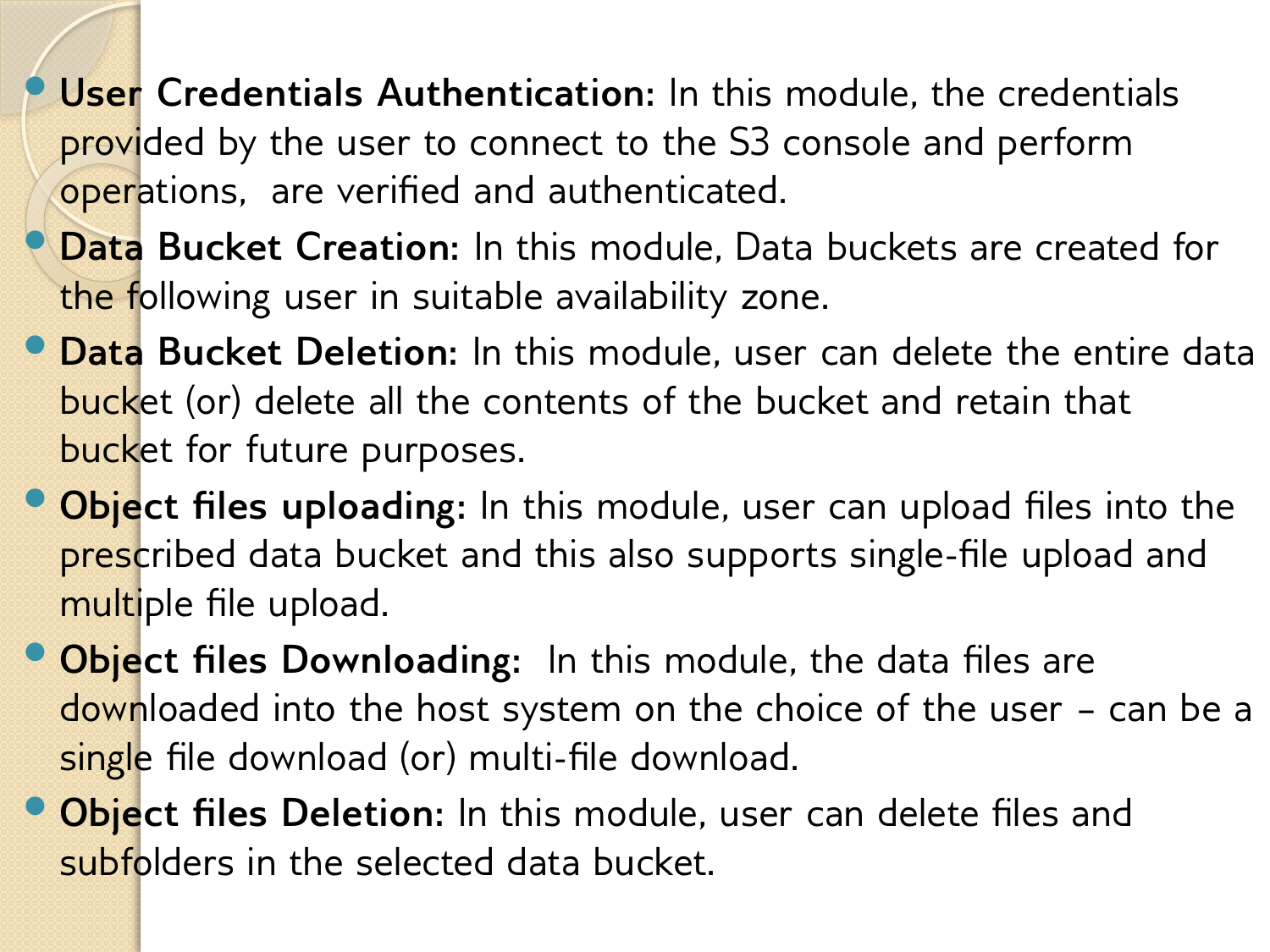

User Credentials Authentication: In this module, the credentials provided by the user to connect to the S3 console and perform operations,  are verified and authenticated.
Data Bucket Creation: In this module, Data buckets are created for the following user in suitable availability zone.
Data Bucket Deletion: In this module, user can delete the entire data bucket (or) delete all the contents of the bucket and retain that bucket for future purposes.
Object files uploading: In this module, user can upload files into the prescribed data bucket and this also supports single-file upload and multiple file upload.
Object files Downloading:  In this module, the data files are downloaded into the host system on the choice of the user – can be a single file download (or) multi-file download.
Object files Deletion: In this module, user can delete files and subfolders in the selected data bucket.